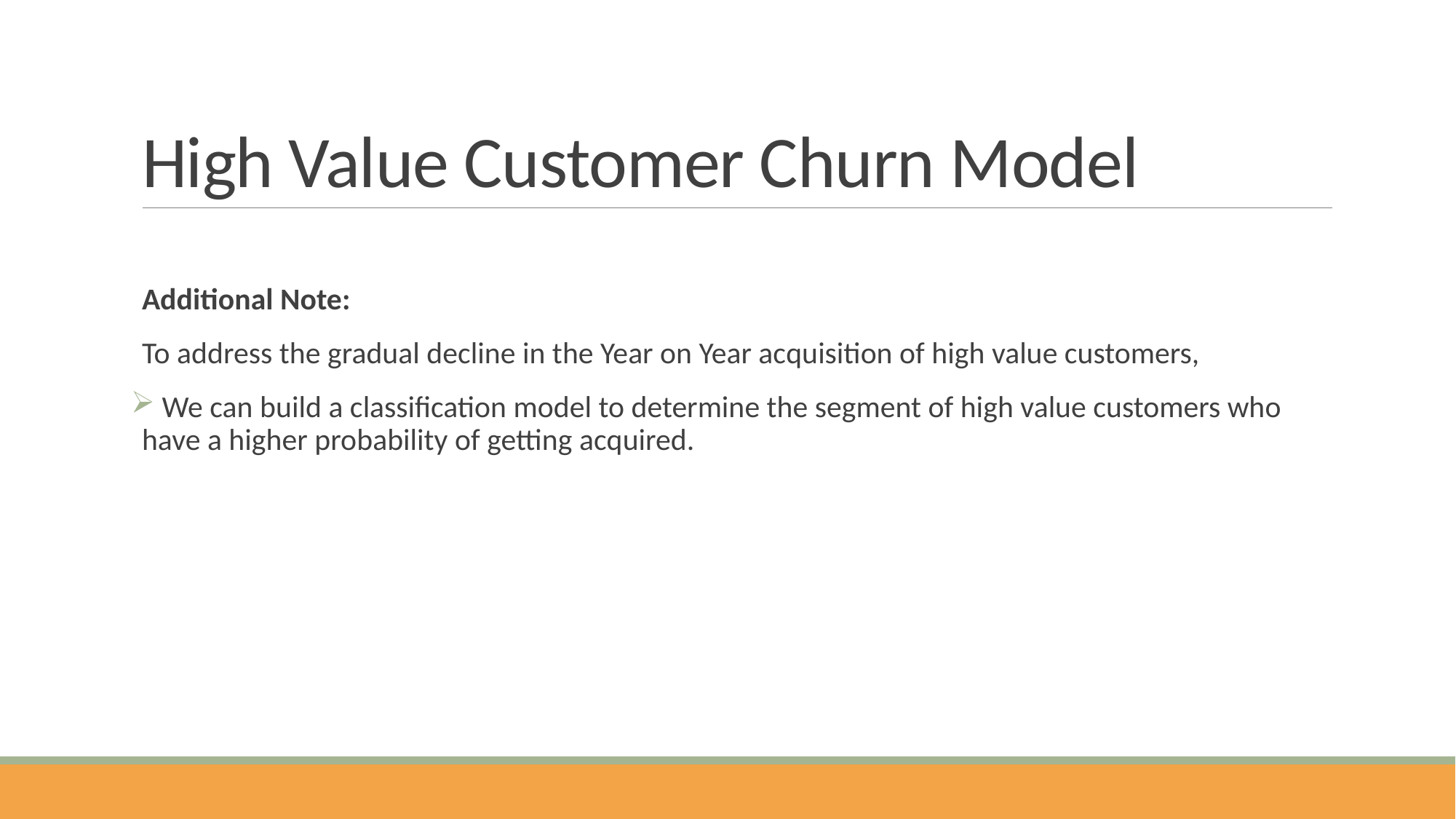

# High Value Customer Churn Model

Additional Note:
To address the gradual decline in the Year on Year acquisition of high value customers,
 We can build a classification model to determine the segment of high value customers who have a higher probability of getting acquired.